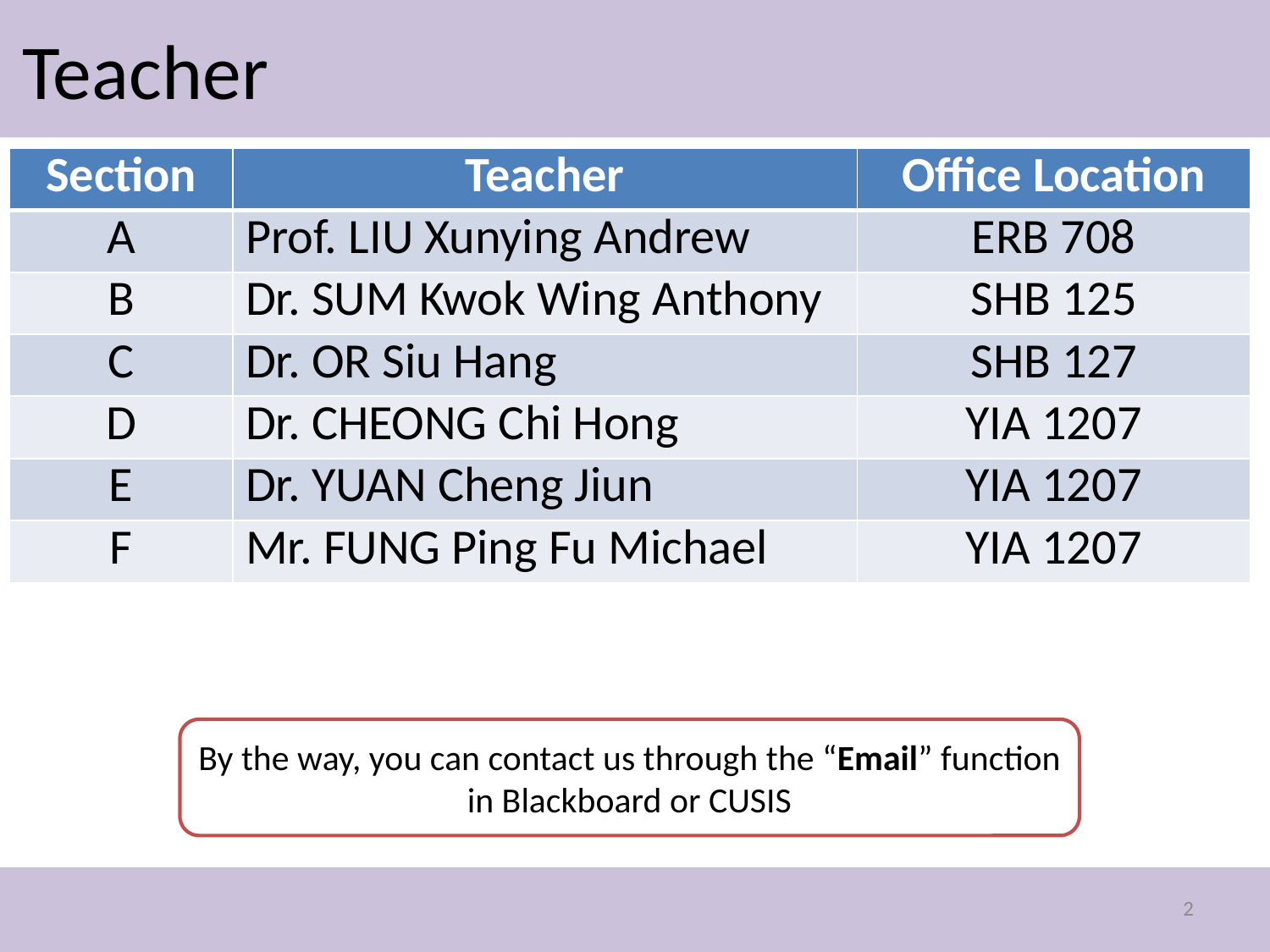

# Teacher
| Section | Teacher | Office Location |
| --- | --- | --- |
| A | Prof. LIU Xunying Andrew | ERB 708 |
| B | Dr. SUM Kwok Wing Anthony | SHB 125 |
| C | Dr. OR Siu Hang | SHB 127 |
| D | Dr. CHEONG Chi Hong | YIA 1207 |
| E | Dr. YUAN Cheng Jiun | YIA 1207 |
| F | Mr. FUNG Ping Fu Michael | YIA 1207 |
By the way, you can contact us through the “Email” function in Blackboard or CUSIS
2